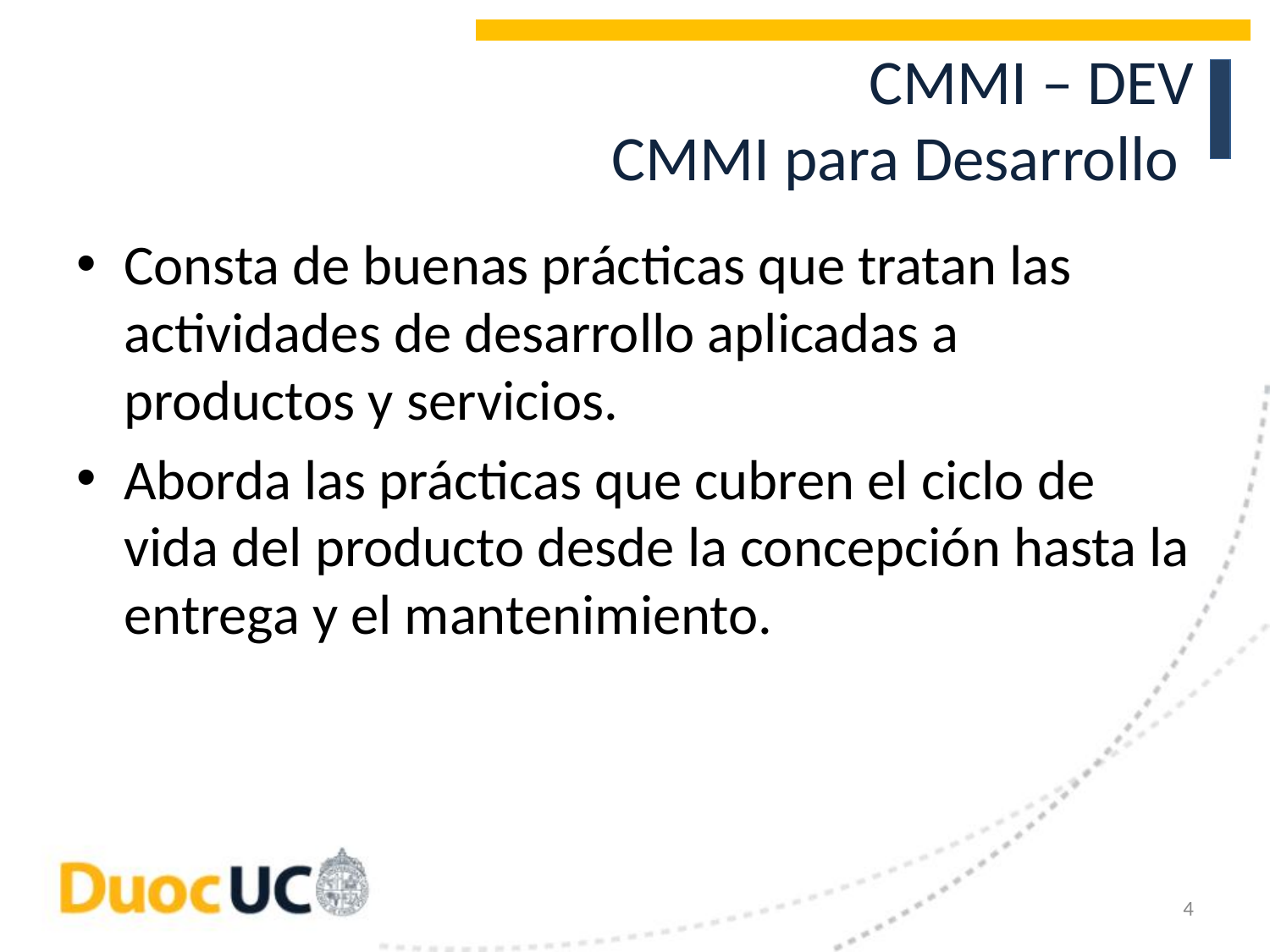

# CMMI – DEV CMMI para Desarrollo
Consta de buenas prácticas que tratan las actividades de desarrollo aplicadas a productos y servicios.
Aborda las prácticas que cubren el ciclo de vida del producto desde la concepción hasta la entrega y el mantenimiento.

4